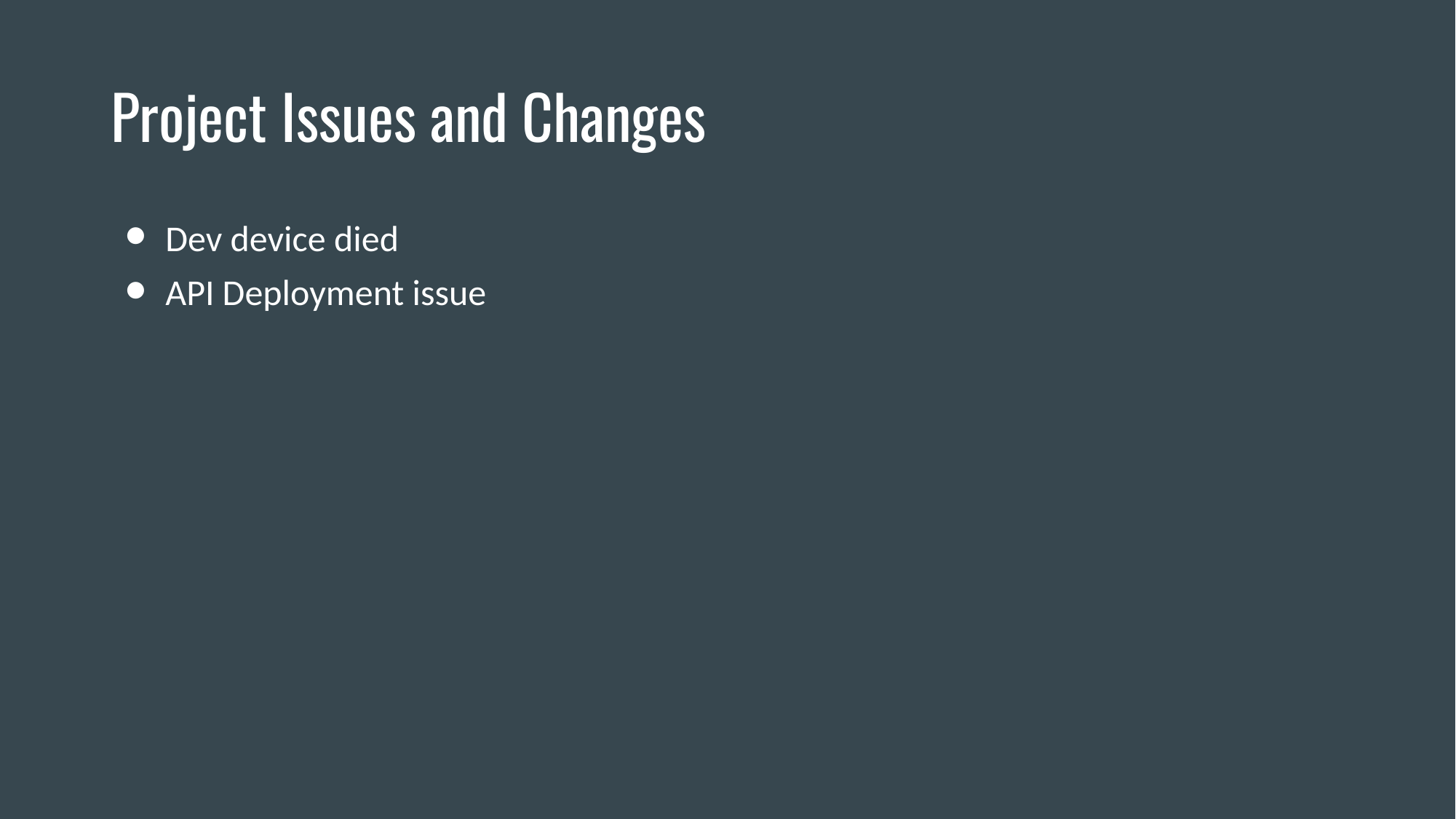

# Project Issues and Changes
Dev device died
API Deployment issue